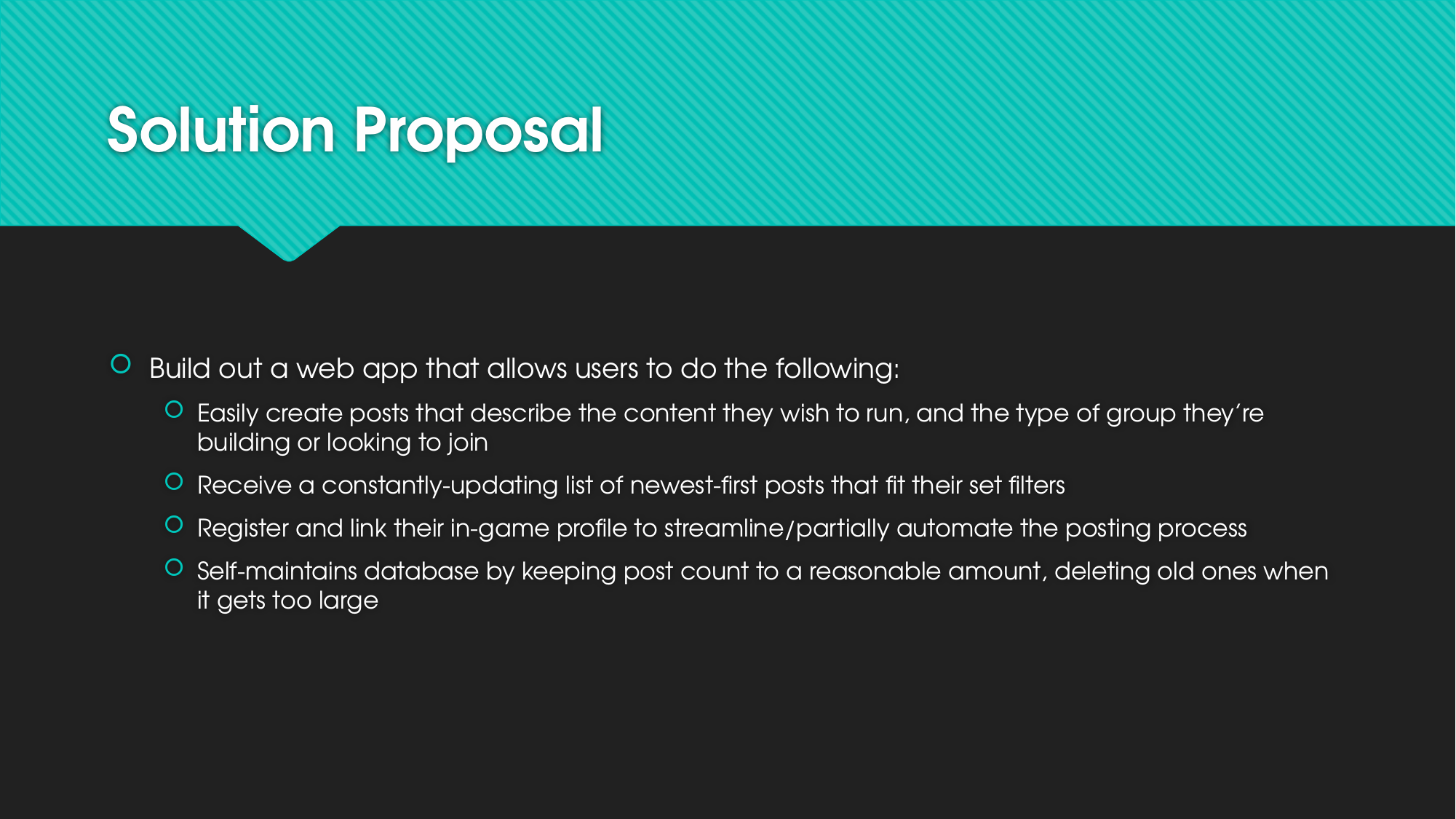

# Solution Proposal
Build out a web app that allows users to do the following:
Easily create posts that describe the content they wish to run, and the type of group they’re building or looking to join
Receive a constantly-updating list of newest-first posts that fit their set filters
Register and link their in-game profile to streamline/partially automate the posting process
Self-maintains database by keeping post count to a reasonable amount, deleting old ones when it gets too large